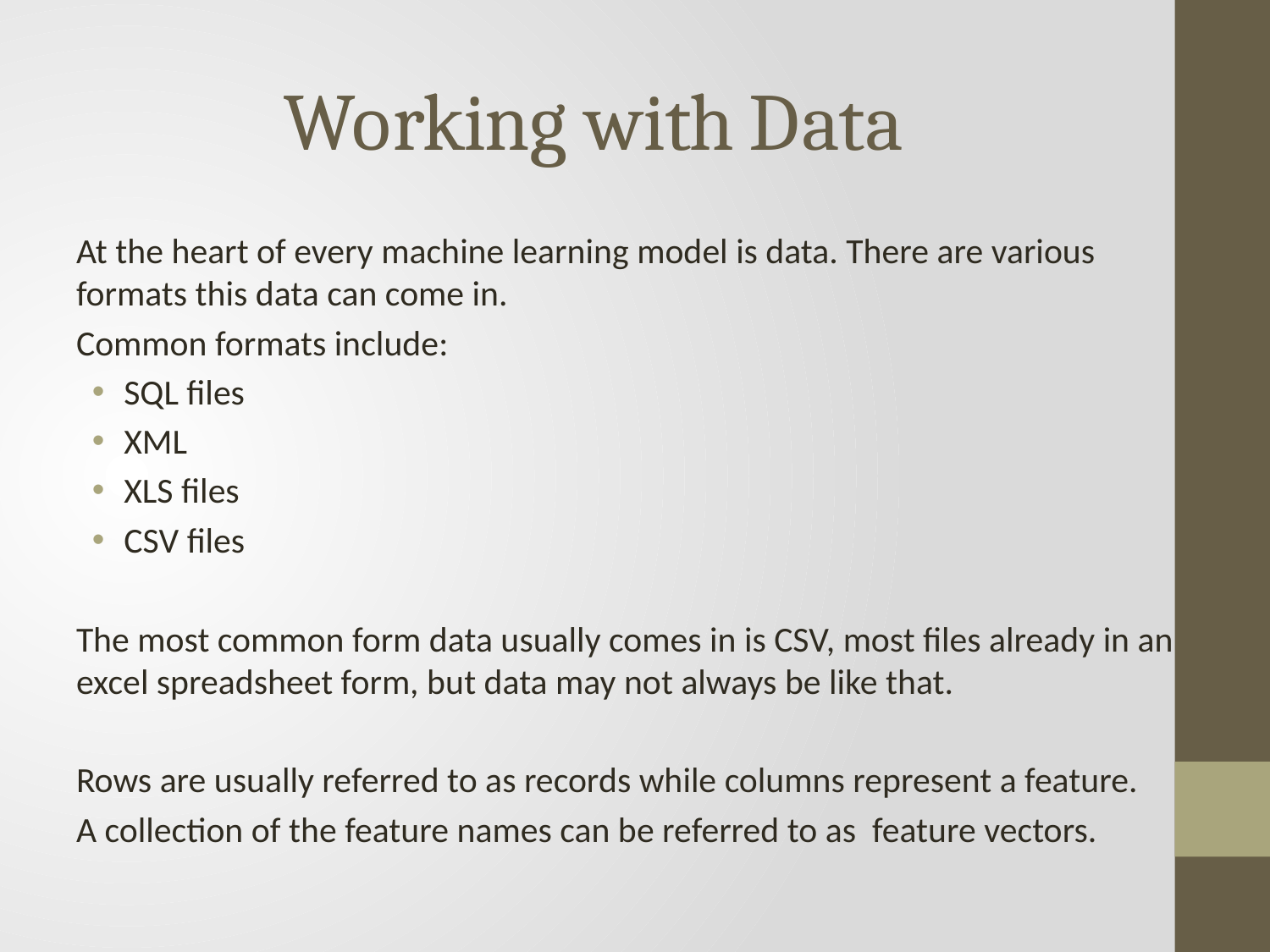

# Working with Data
At the heart of every machine learning model is data. There are various formats this data can come in.
Common formats include:
SQL files
XML
XLS files
CSV files

The most common form data usually comes in is CSV, most files already in an excel spreadsheet form, but data may not always be like that.

Rows are usually referred to as records while columns represent a feature.
A collection of the feature names can be referred to as  feature vectors.